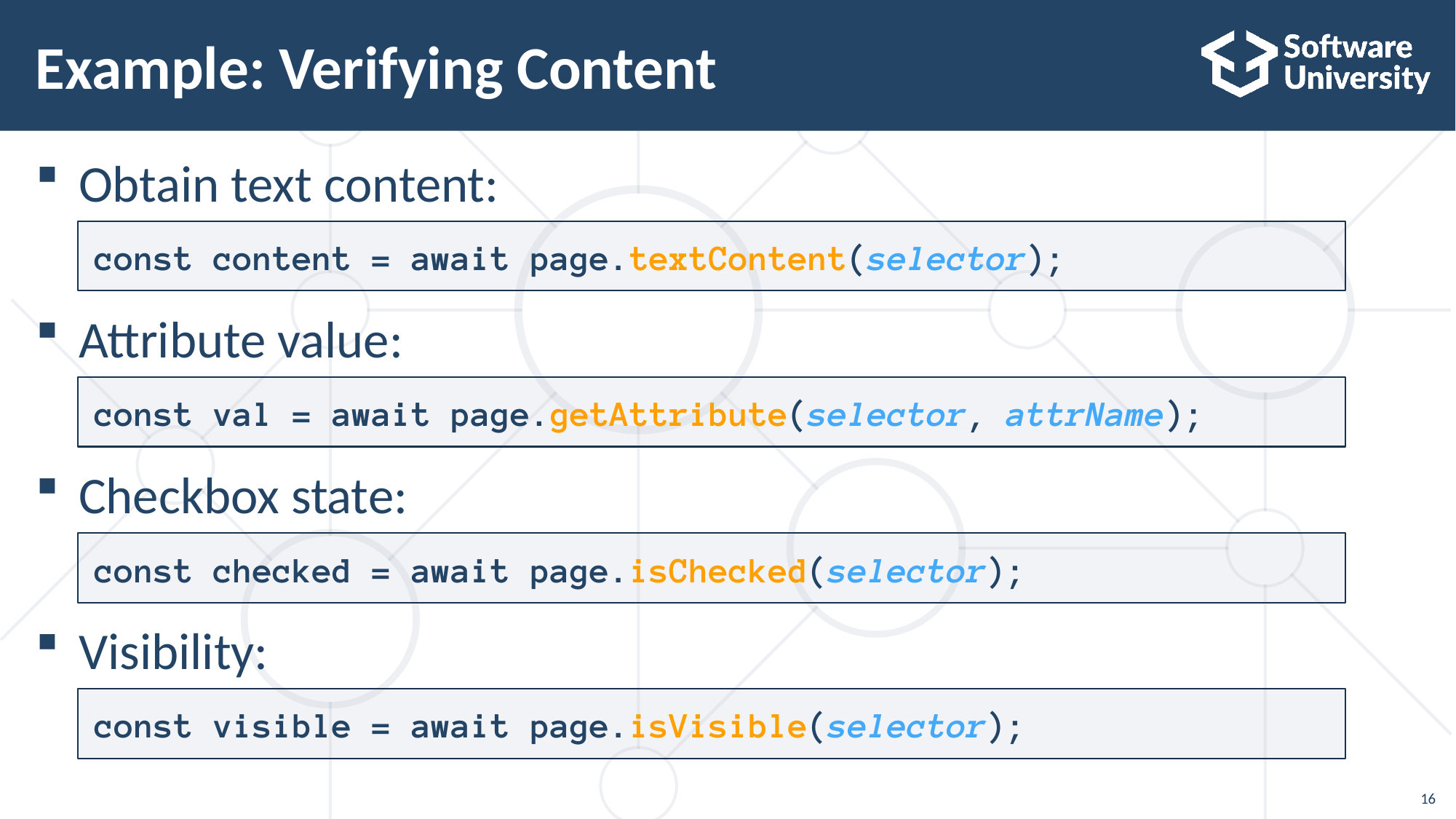

# Example: Verifying Content
Obtain text content:
Attribute value:
Checkbox state:
Visibility:
const content = await page.textContent(selector);
const val = await page.getAttribute(selector, attrName);
const checked = await page.isChecked(selector);
const visible = await page.isVisible(selector);
16